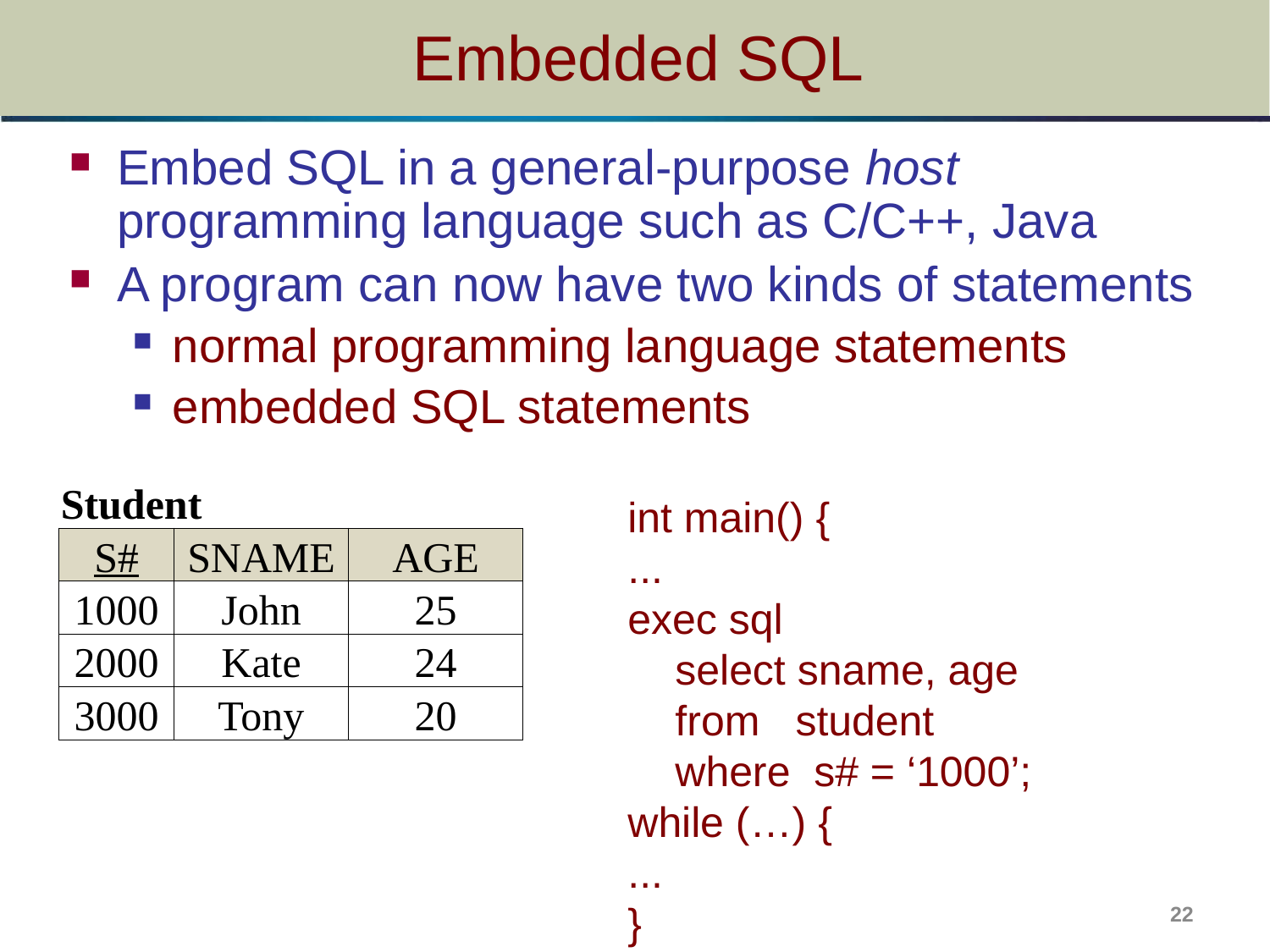

# Embedded SQL
Embed SQL in a general-purpose host programming language such as C/C++, Java
A program can now have two kinds of statements
normal programming language statements
embedded SQL statements
| Student |  |  |
| --- | --- | --- |
| S# | SNAME | AGE |
| 1000 | John | 25 |
| 2000 | Kate | 24 |
| 3000 | Tony | 20 |
int main() {
...
exec sql
    select sname, age
    from   student
    where  s# = ‘1000’;
while (…) {
...
}
22